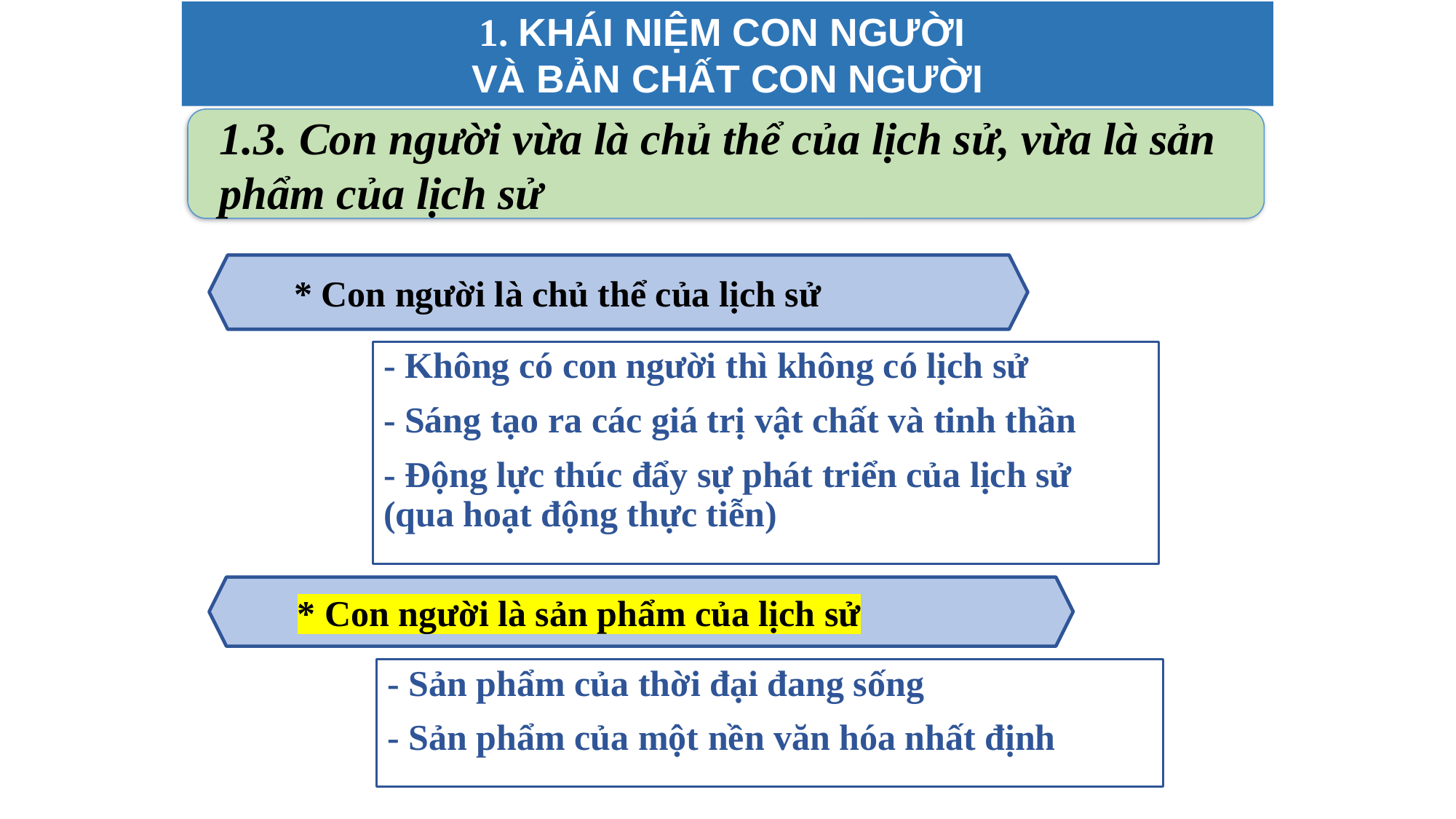

1. KHÁI NIỆM CON NG­ƯỜI
VÀ BẢN CHẤT CON NGƯỜI

1.3. Con người vừa là chủ thể của lịch sử, vừa là sản phẩm của lịch sử
* Con người là chủ thể của lịch sử
- Không có con người thì không có lịch sử
- Sáng tạo ra các giá trị vật chất và tinh thần
- Động lực thúc đẩy sự phát triển của lịch sử (qua hoạt động thực tiễn)

* Con người là sản phẩm của lịch sử
- Sản phẩm của thời đại đang sống
- Sản phẩm của một nền văn hóa nhất định